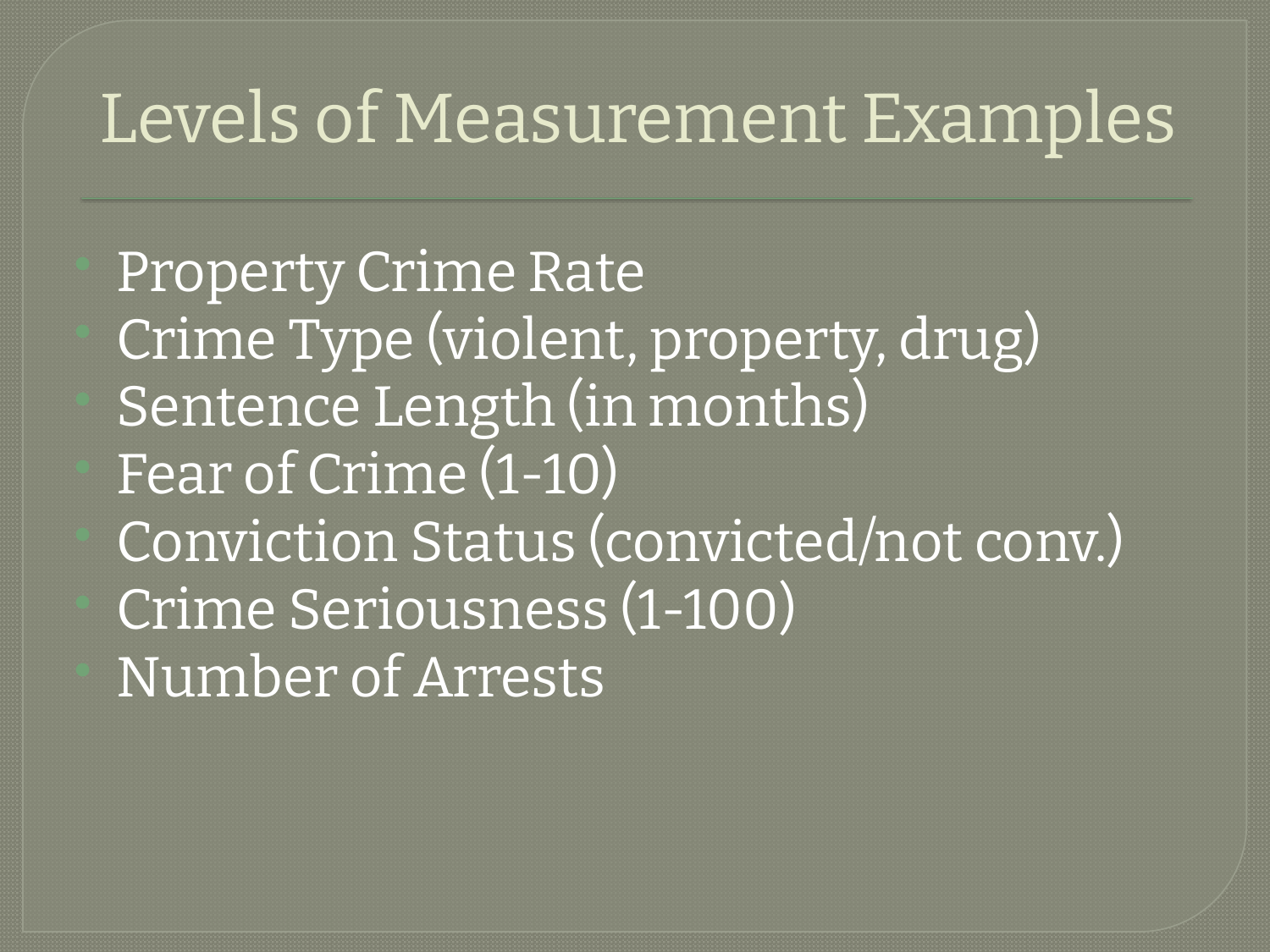

# Levels of Measurement Examples
Property Crime Rate
Crime Type (violent, property, drug)
Sentence Length (in months)
Fear of Crime (1-10)
Conviction Status (convicted/not conv.)
Crime Seriousness (1-100)
Number of Arrests